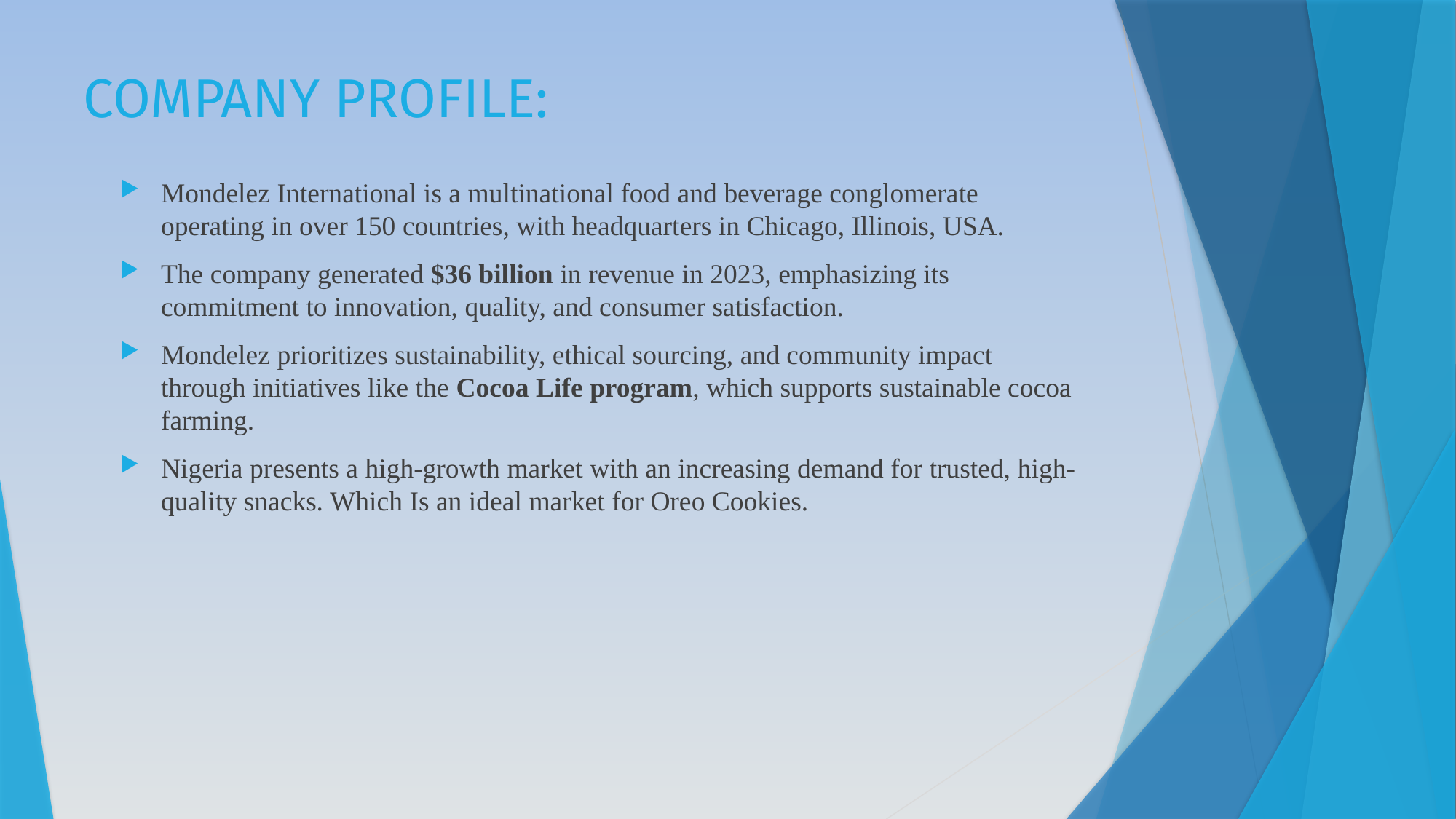

COMPANY PROFILE:
Mondelez International is a multinational food and beverage conglomerate operating in over 150 countries, with headquarters in Chicago, Illinois, USA.
The company generated $36 billion in revenue in 2023, emphasizing its commitment to innovation, quality, and consumer satisfaction.
Mondelez prioritizes sustainability, ethical sourcing, and community impact through initiatives like the Cocoa Life program, which supports sustainable cocoa farming.
Nigeria presents a high-growth market with an increasing demand for trusted, high-quality snacks. Which Is an ideal market for Oreo Cookies.